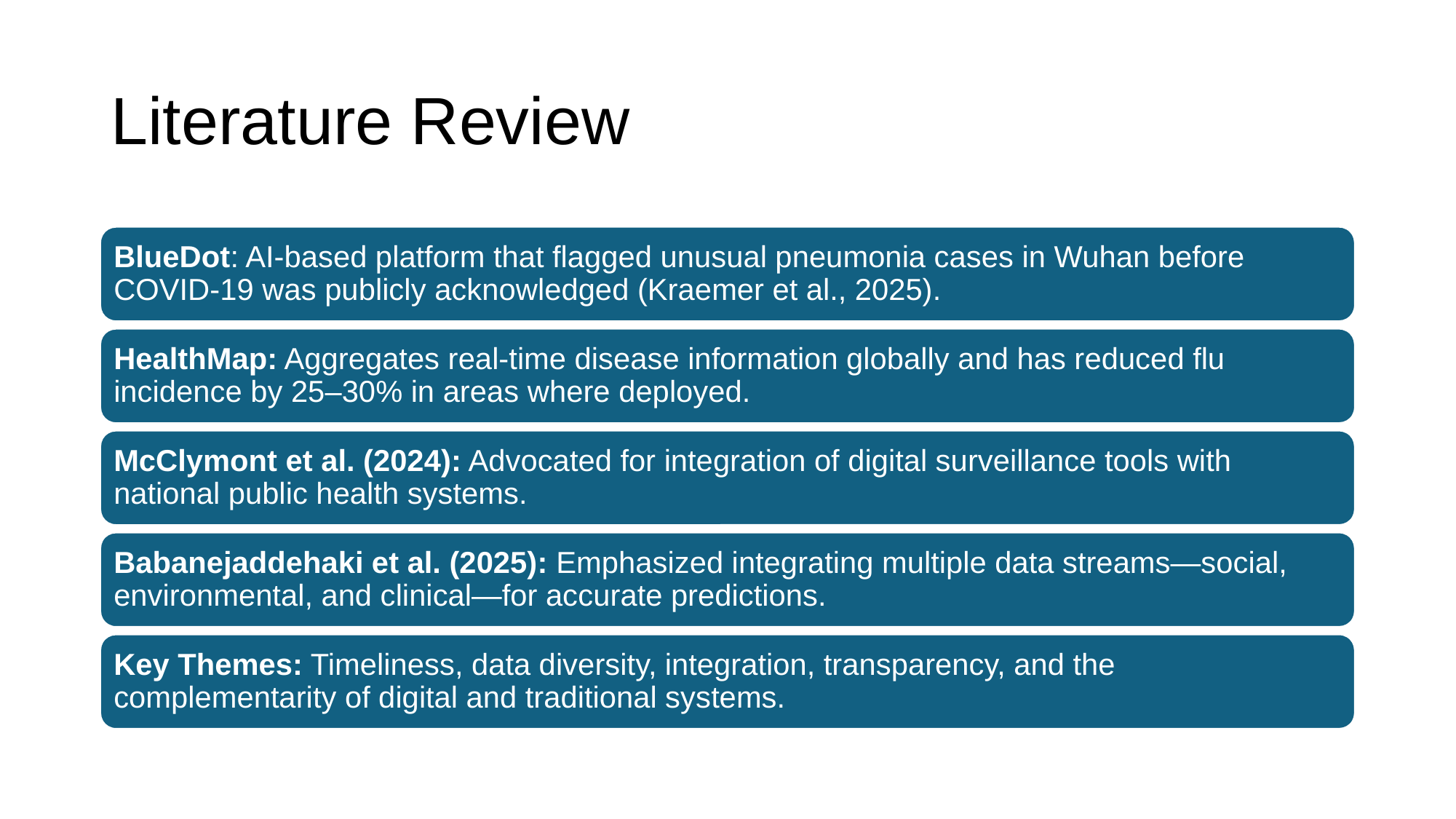

# Literature Review

BlueDot: AI-based platform that flagged unusual pneumonia cases in Wuhan before COVID-19 was publicly acknowledged (Kraemer et al., 2025).

HealthMap: Aggregates real-time disease information globally and has reduced flu incidence by 25–30% in areas where deployed.

McClymont et al. (2024): Advocated for integration of digital surveillance tools with national public health systems.

Babanejaddehaki et al. (2025): Emphasized integrating multiple data streams—social, environmental, and clinical—for accurate predictions.

Key Themes: Timeliness, data diversity, integration, transparency, and the complementarity of digital and traditional systems.